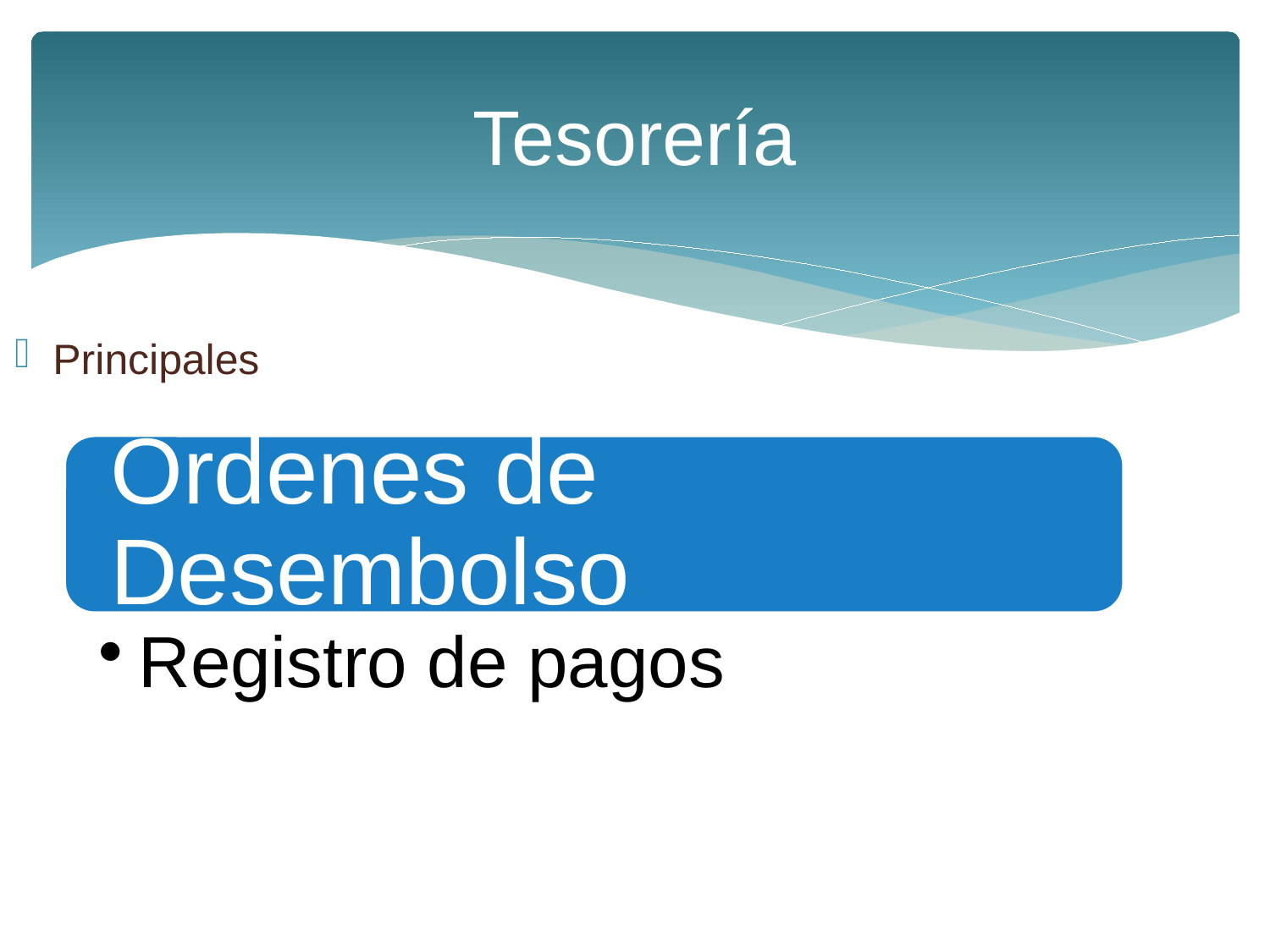

# Tesorería
Principales
Ordenes de Desembolso
Registro de pagos